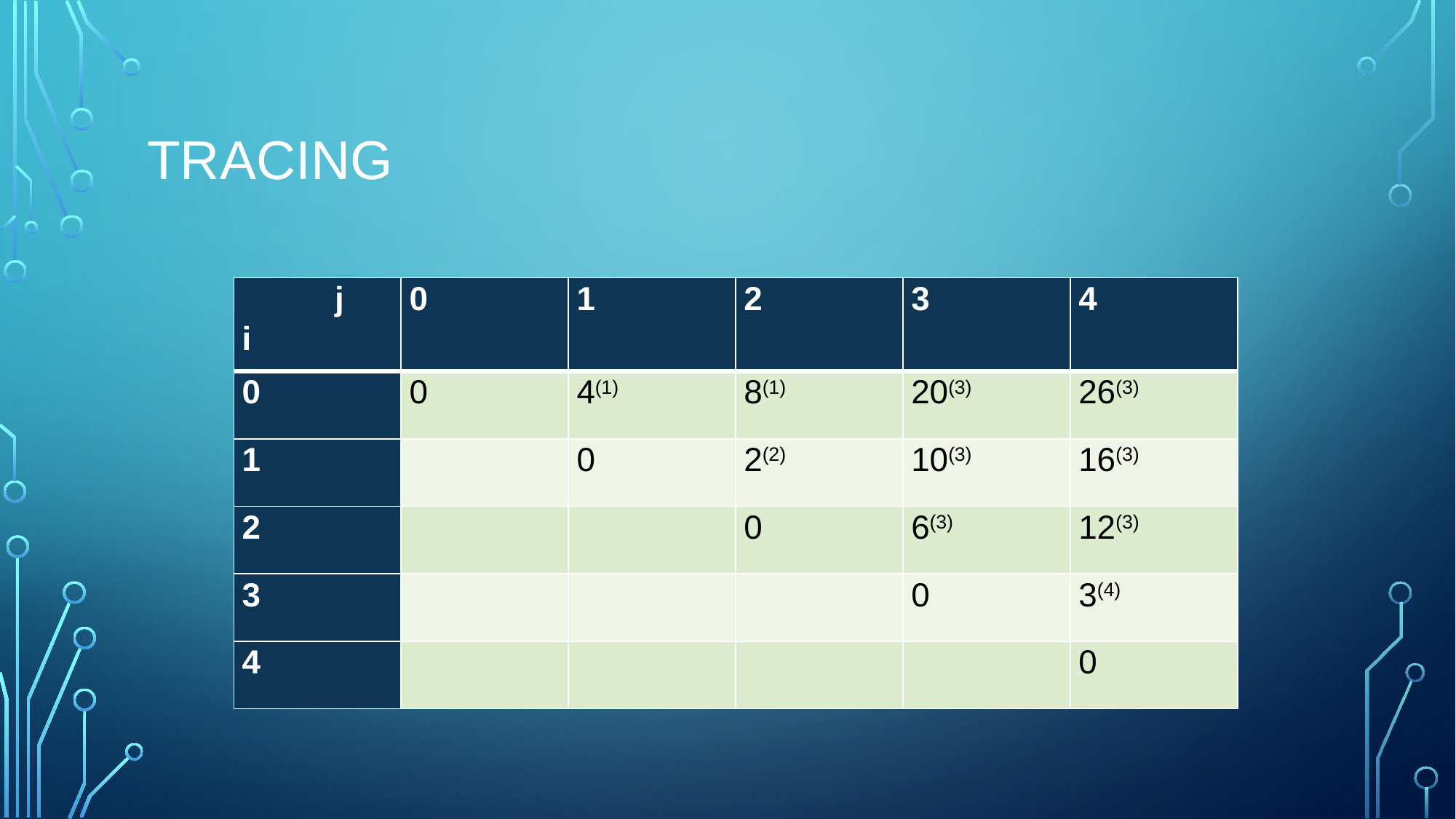

# Tracing
| j i | 0 | 1 | 2 | 3 | 4 |
| --- | --- | --- | --- | --- | --- |
| 0 | 0 | 4(1) | 8(1) | 20(3) | 26(3) |
| 1 |  | 0 | 2(2) | 10(3) | 16(3) |
| 2 |  |  | 0 | 6(3) | 12(3) |
| 3 |  |  |  | 0 | 3(4) |
| 4 |  |  |  |  | 0 |